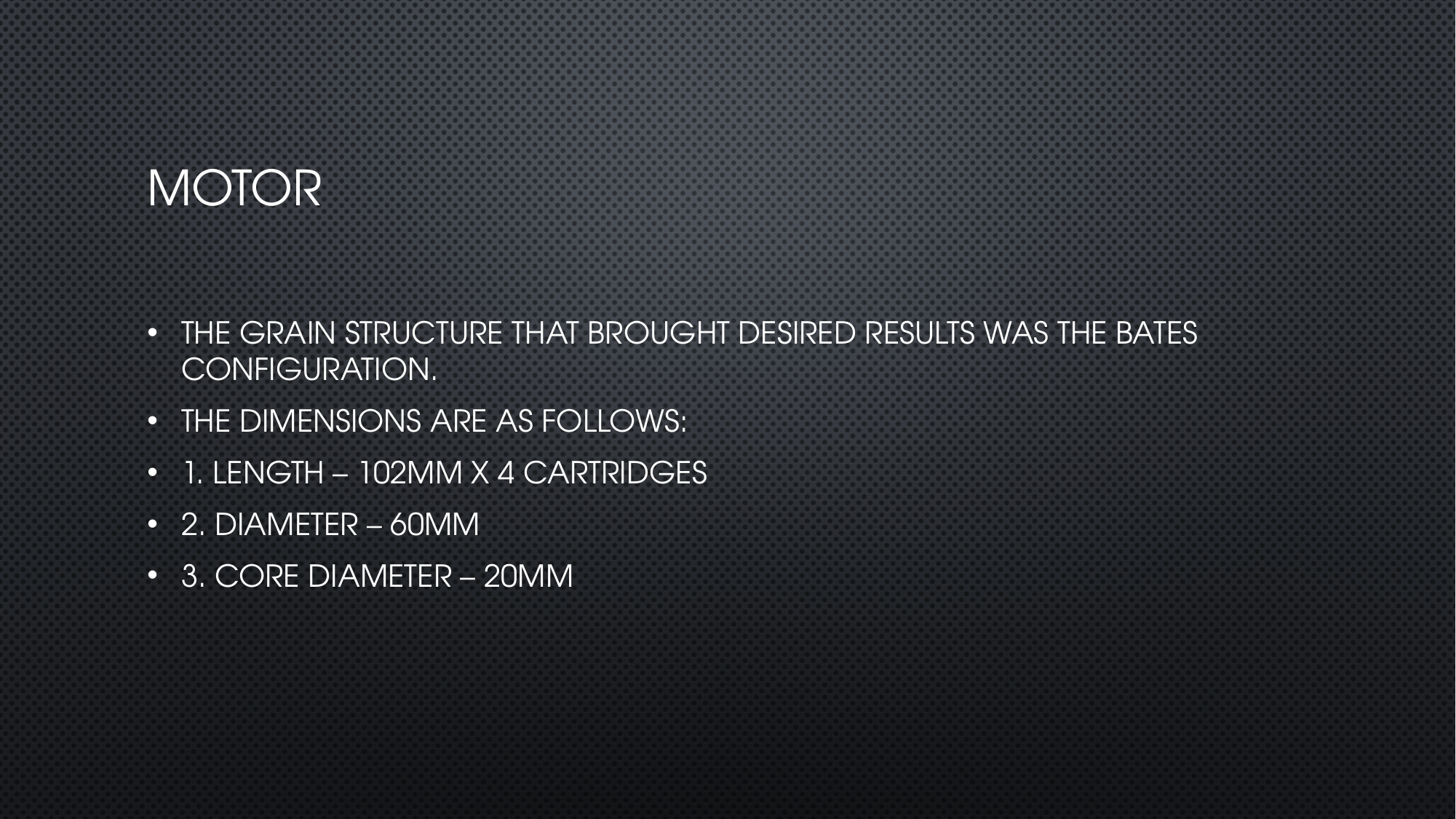

# MOTOR
The grain structure that brought desired results was the bates configuration.
The dimensions are as follows:
1. Length – 102mm x 4 cartridges
2. Diameter – 60mm
3. Core diameter – 20mm